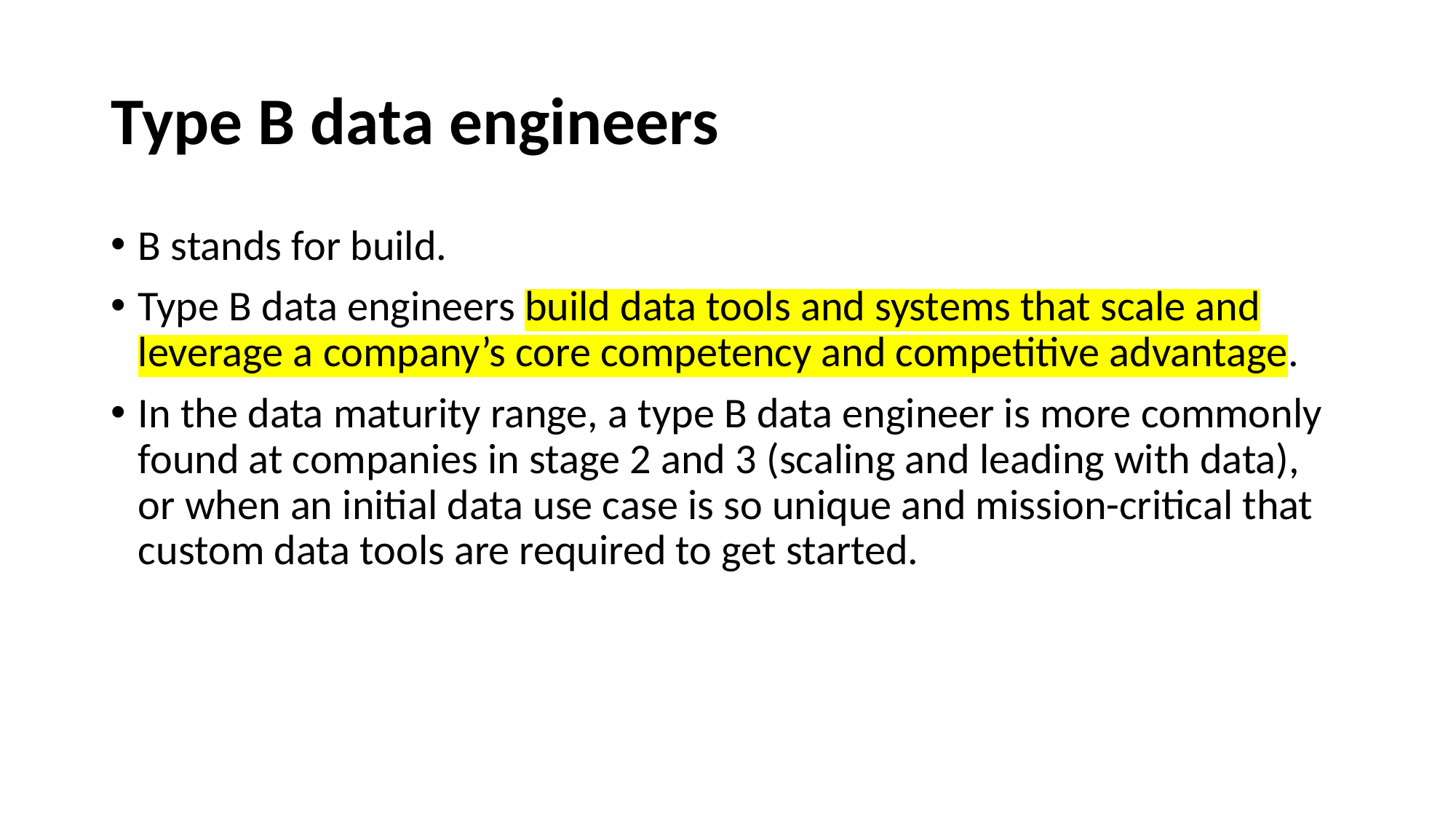

# Type B data engineers
B stands for build.
Type B data engineers build data tools and systems that scale and leverage a company’s core competency and competitive advantage.
In the data maturity range, a type B data engineer is more commonly found at companies in stage 2 and 3 (scaling and leading with data), or when an initial data use case is so unique and mission-critical that custom data tools are required to get started.